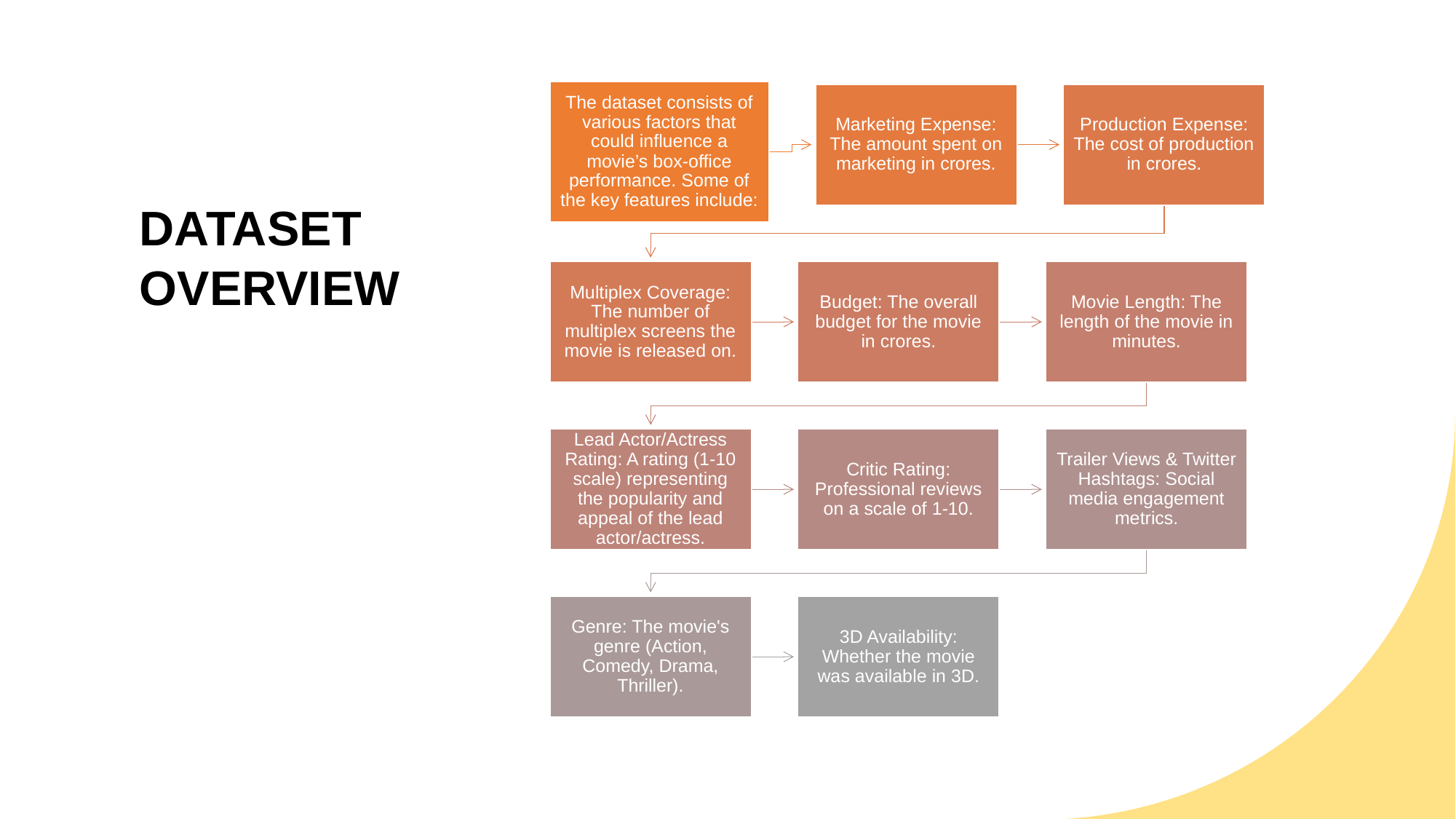

The dataset consists of various factors that could influence a movie’s box-office performance. Some of the key features include:

Marketing Expense: The amount spent on marketing in crores.

Production Expense: The cost of production in crores.

Multiplex Coverage: The number of multiplex screens the movie is released on.

Budget: The overall budget for the movie in crores.

Movie Length: The length of the movie in minutes.

Lead Actor/Actress Rating: A rating (1-10 scale) representing the popularity and appeal of the lead actor/actress.

Critic Rating: Professional reviews on a scale of 1-10.

Trailer Views & Twitter Hashtags: Social media engagement metrics.

Genre: The movie's genre (Action, Comedy, Drama, Thriller).
3D Availability: Whether the movie was available in 3D.
DATASET OVERVIEW